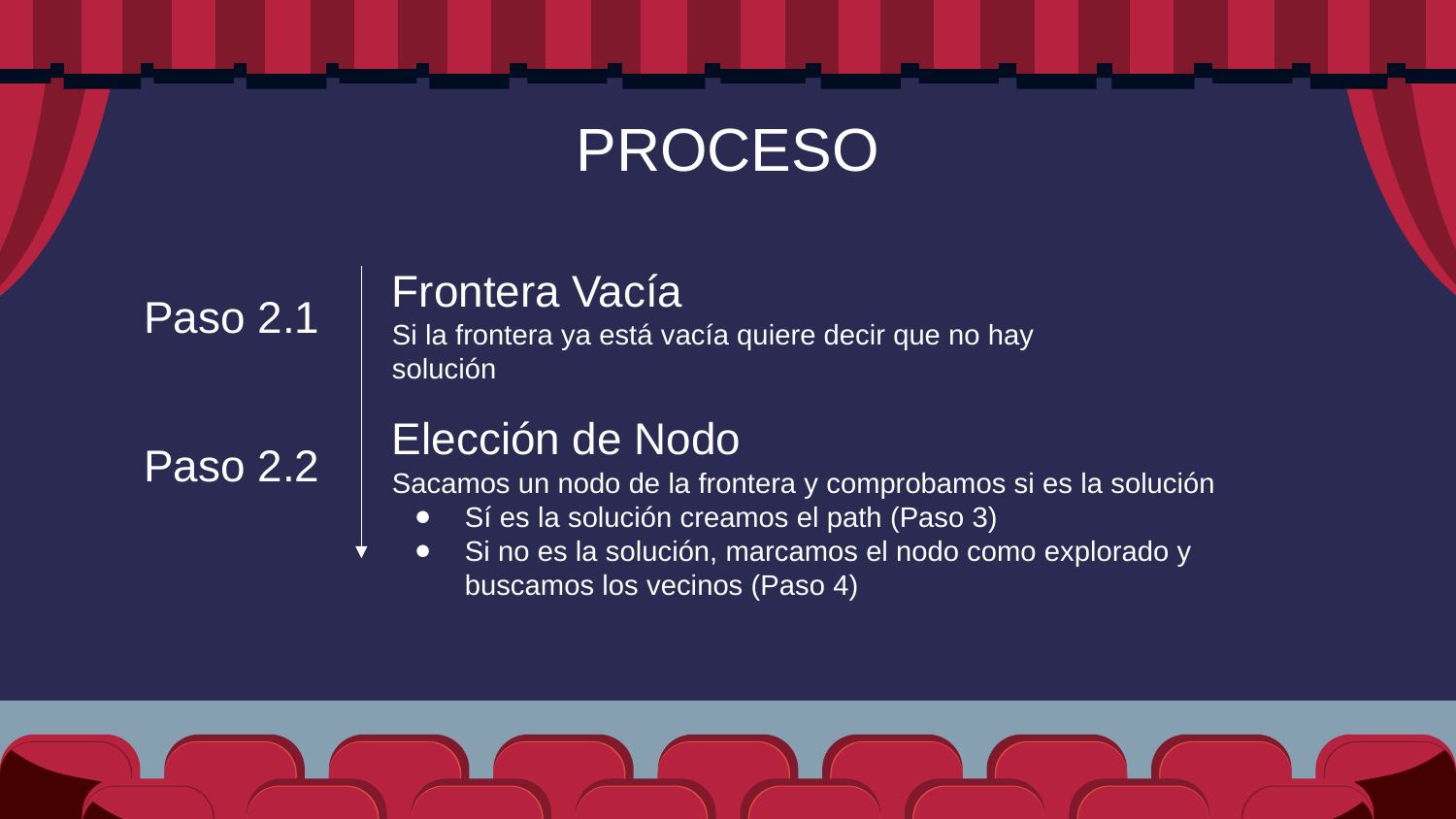

# PROCESO
Frontera Vacía
Si la frontera ya está vacía quiere decir que no hay solución
Paso 2.1
Elección de Nodo
Sacamos un nodo de la frontera y comprobamos si es la solución
Sí es la solución creamos el path (Paso 3)
Si no es la solución, marcamos el nodo como explorado y buscamos los vecinos (Paso 4)
Paso 2.2